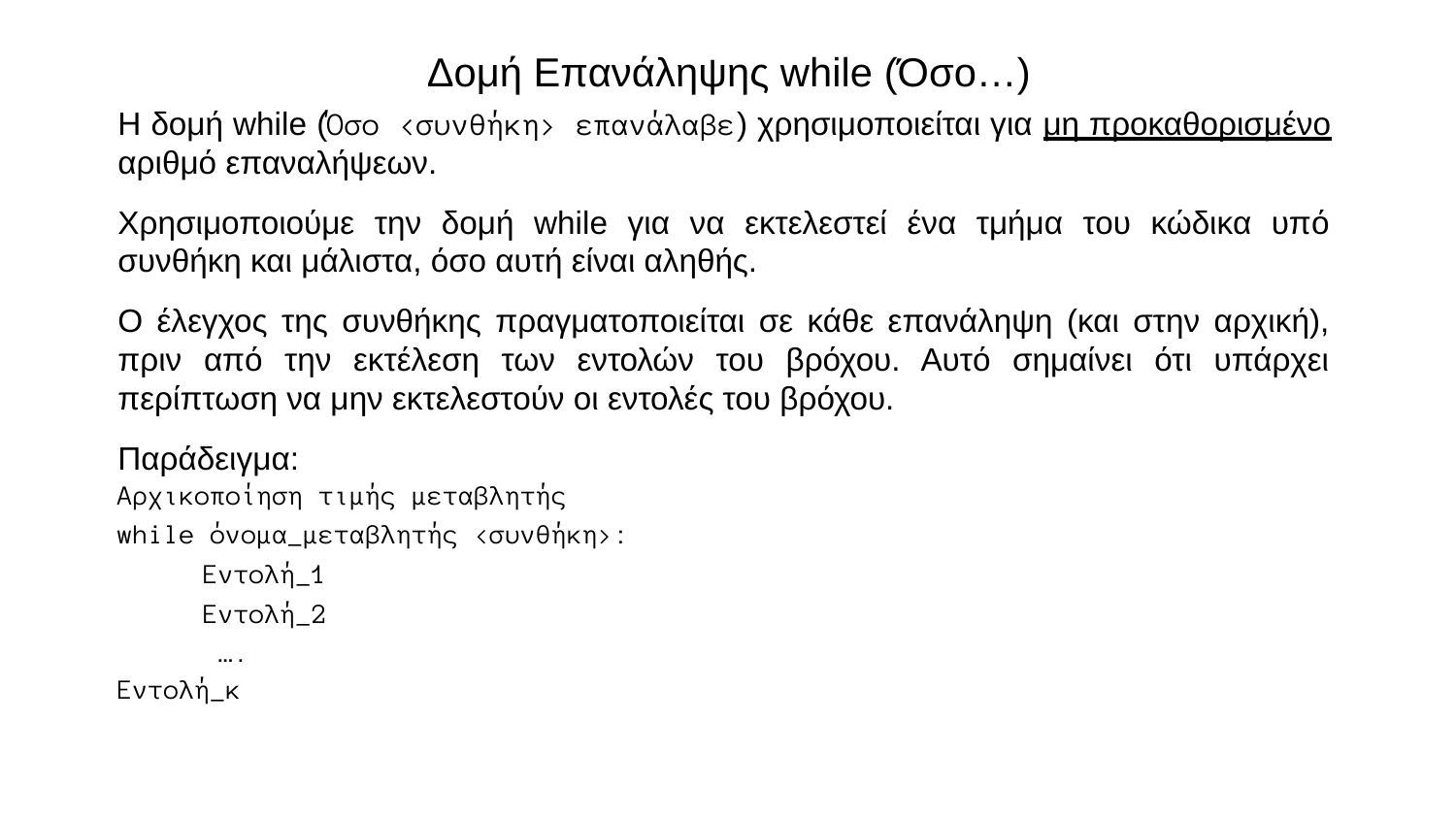

# Δομή Επανάληψης while (Όσο…)
Η δομή while (Όσο <συνθήκη> επανάλαβε) χρησιμοποιείται για μη προκαθορισμένο αριθμό επαναλήψεων.
Χρησιμοποιούμε την δομή while για να εκτελεστεί ένα τμήμα του κώδικα υπό συνθήκη και μάλιστα, όσο αυτή είναι αληθής.
Ο έλεγχος της συνθήκης πραγματοποιείται σε κάθε επανάληψη (και στην αρχική), πριν από την εκτέλεση των εντολών του βρόχου. Αυτό σημαίνει ότι υπάρχει περίπτωση να μην εκτελεστούν οι εντολές του βρόχου.
Παράδειγμα:
Αρχικοποίηση τιμής μεταβλητής
while όνομα_μεταβλητής <συνθήκη>:
	Εντολή_1
	Εντολή_2
	 ….
Εντολή_κ